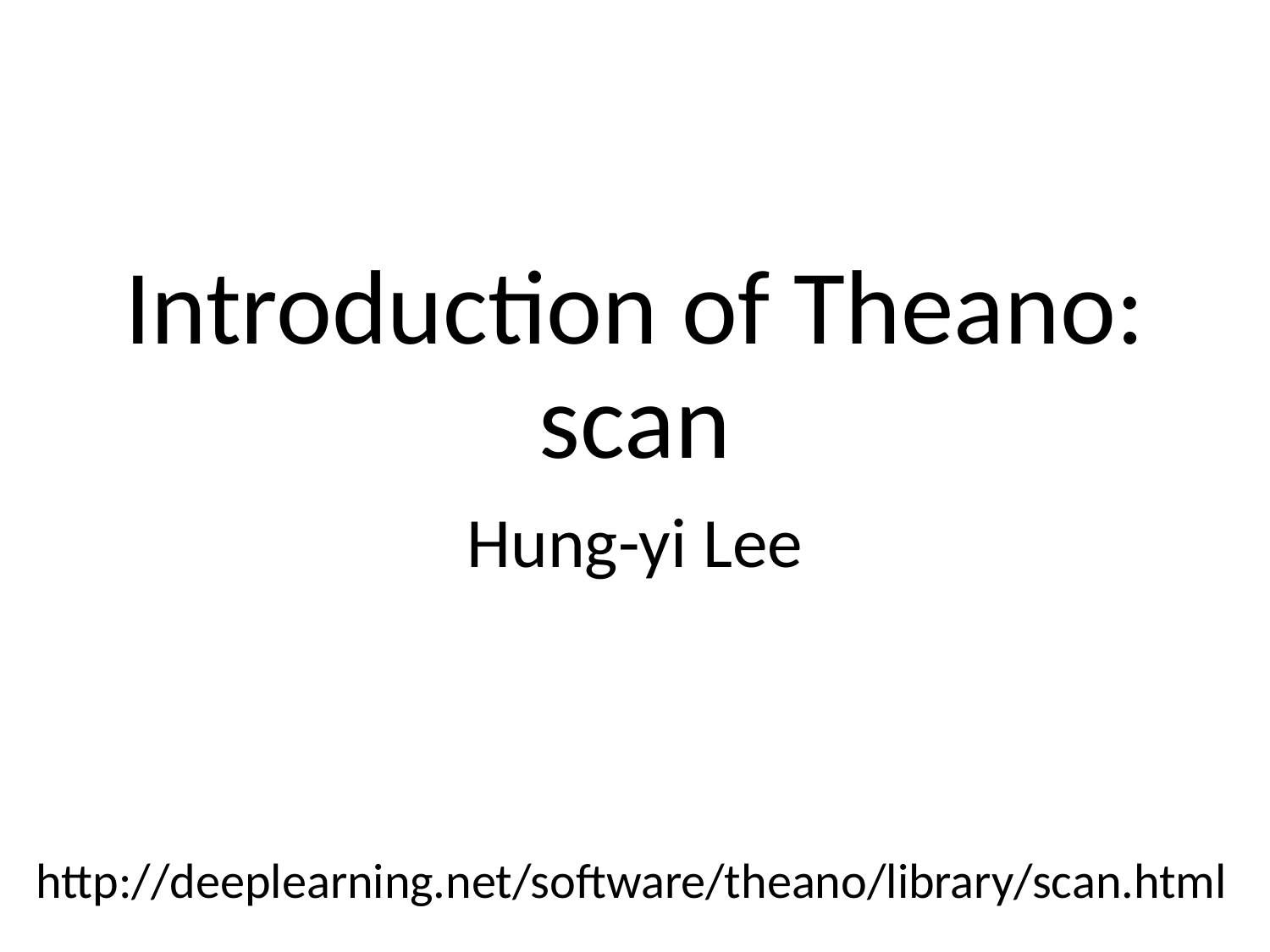

# Introduction of Theano: scan
Hung-yi Lee
http://deeplearning.net/software/theano/library/scan.html